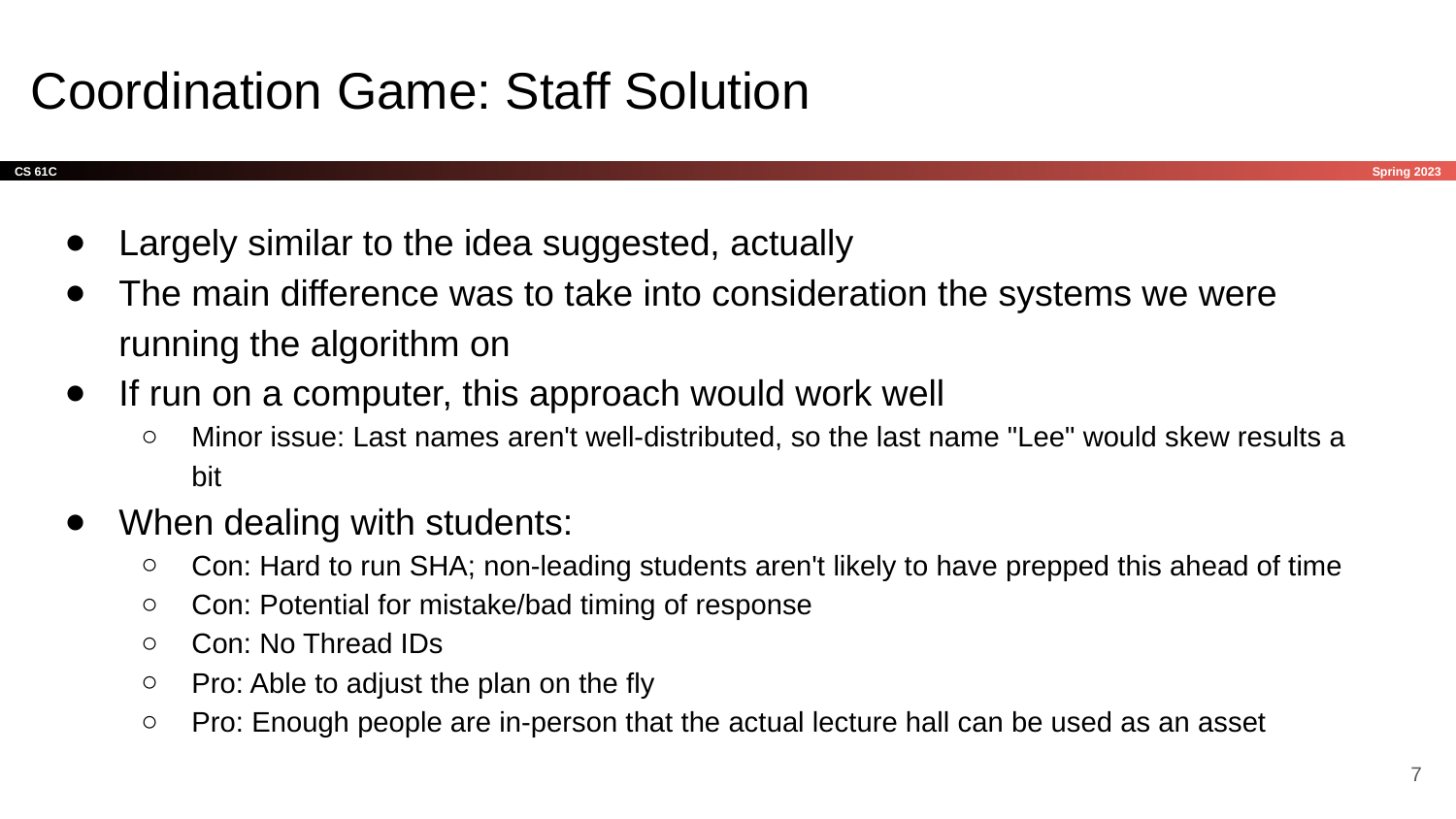

# Coordination Game: Staff Solution
Largely similar to the idea suggested, actually
The main difference was to take into consideration the systems we were running the algorithm on
If run on a computer, this approach would work well
Minor issue: Last names aren't well-distributed, so the last name "Lee" would skew results a bit
When dealing with students:
Con: Hard to run SHA; non-leading students aren't likely to have prepped this ahead of time
Con: Potential for mistake/bad timing of response
Con: No Thread IDs
Pro: Able to adjust the plan on the fly
Pro: Enough people are in-person that the actual lecture hall can be used as an asset
7